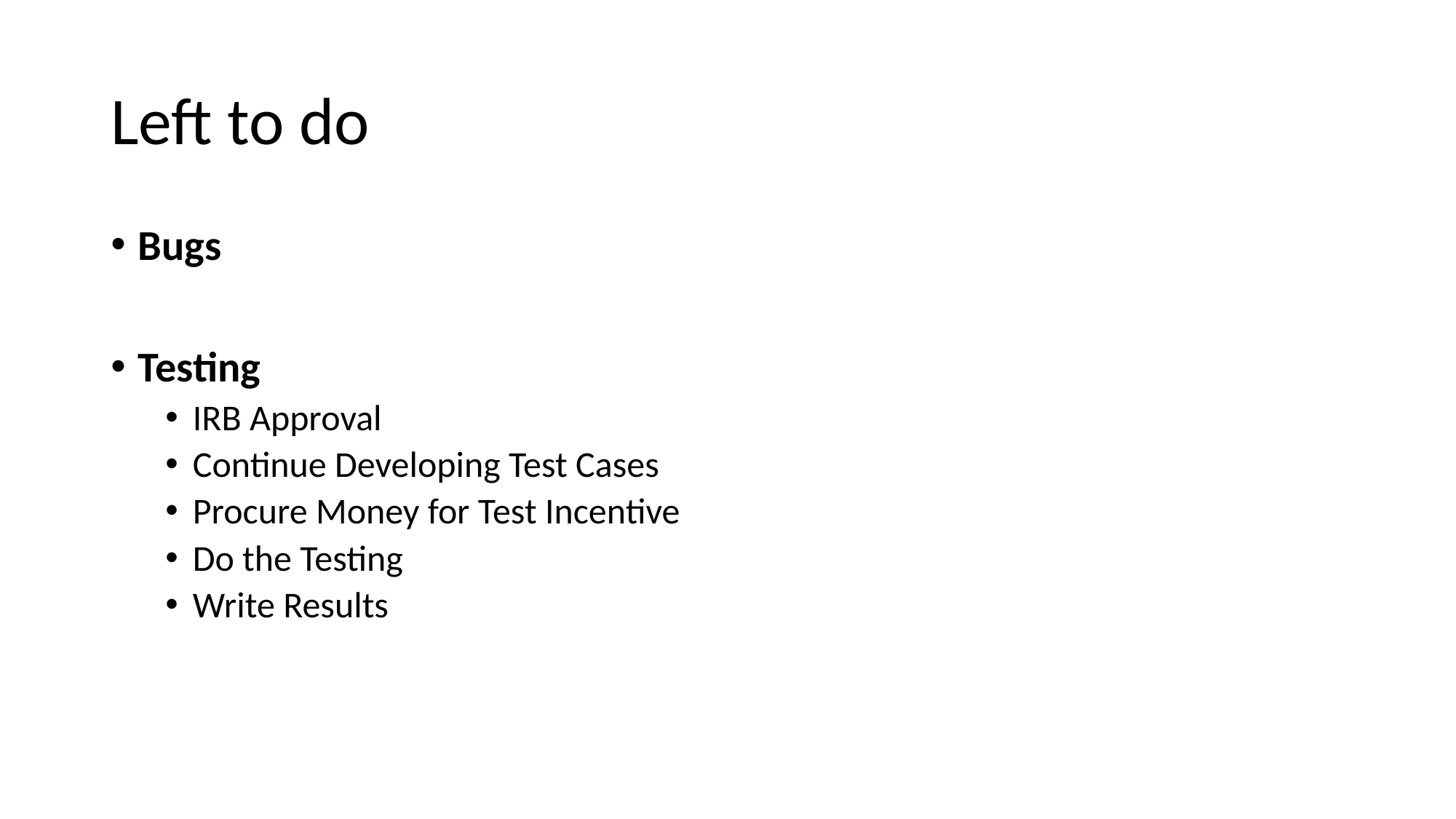

# Left to do
Bugs

Testing
IRB Approval
Continue Developing Test Cases
Procure Money for Test Incentive
Do the Testing
Write Results